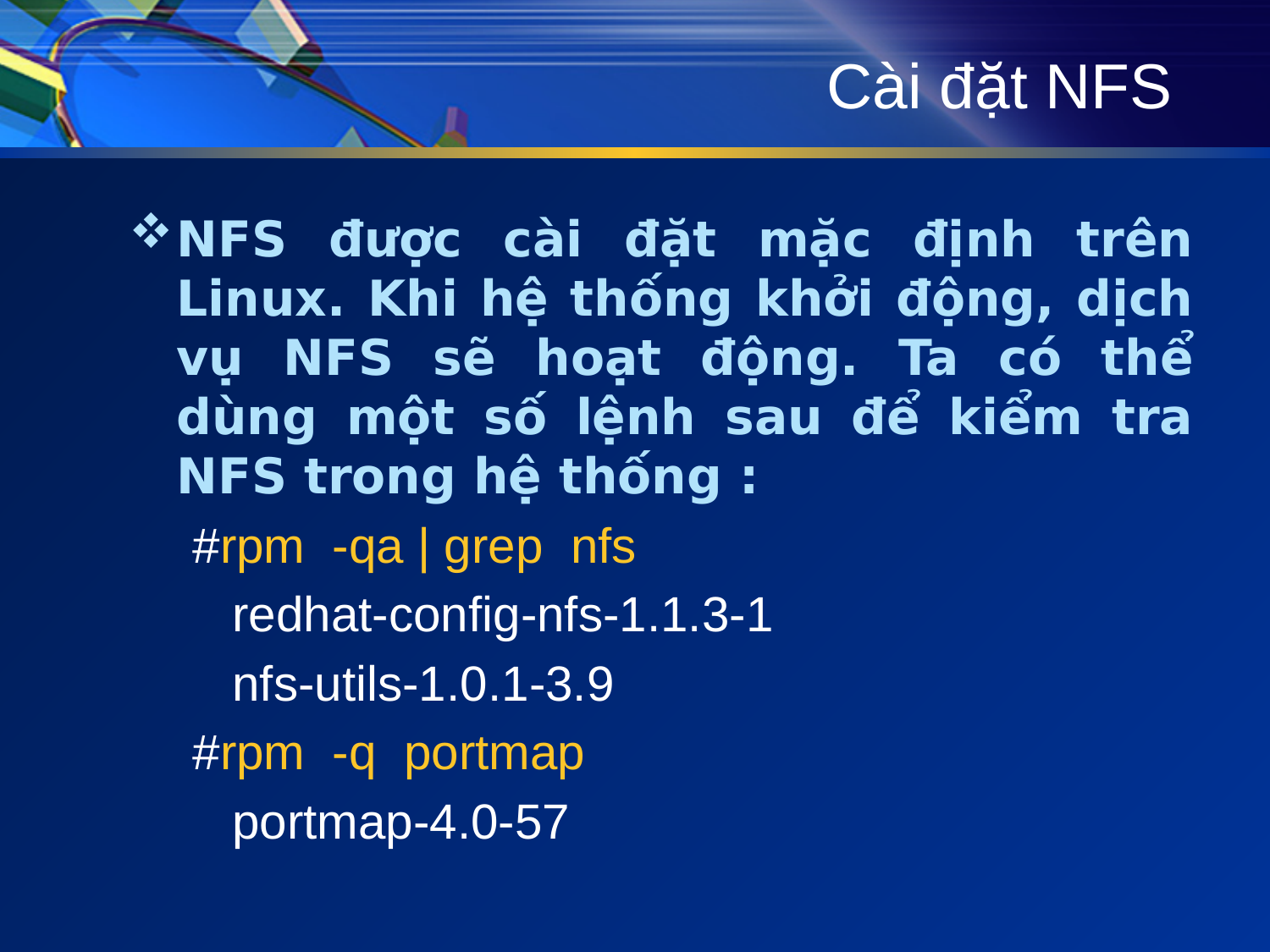

# Cài đặt NFS
NFS được cài đặt mặc định trên Linux. Khi hệ thống khởi động, dịch vụ NFS sẽ hoạt động. Ta có thể dùng một số lệnh sau để kiểm tra NFS trong hệ thống :
#rpm  -qa | grep  nfs
	redhat-config-nfs-1.1.3-1
	nfs-utils-1.0.1-3.9
#rpm  -q  portmap
	portmap-4.0-57